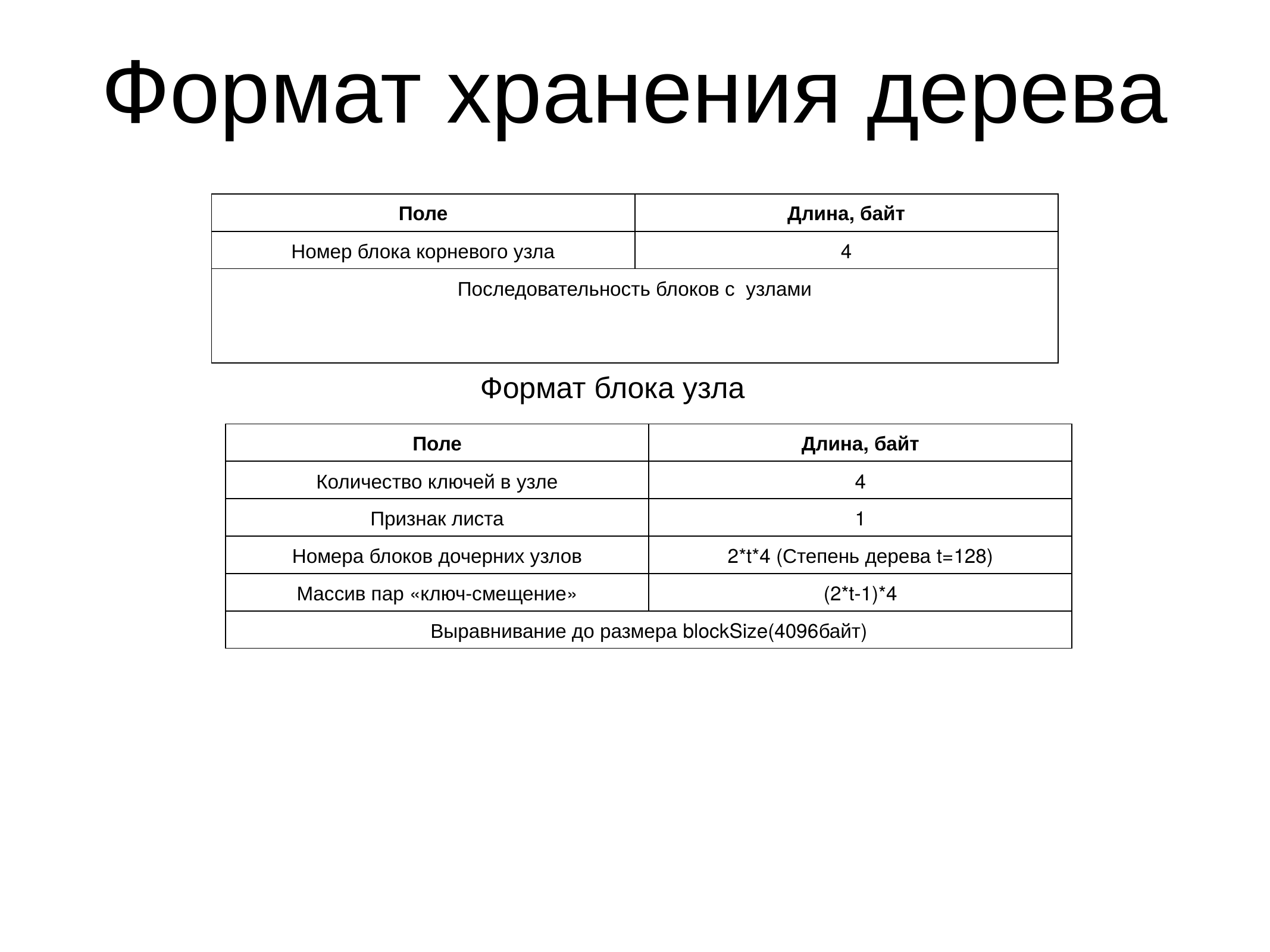

# Формат хранения дерева
| Поле | Длина, байт |
| --- | --- |
| Номер блока корневого узла | 4 |
| Последовательность блоков с узлами |  |
Формат блока узла
| Поле | Длина, байт |
| --- | --- |
| Количество ключей в узле | 4 |
| Признак листа | 1 |
| Номера блоков дочерних узлов | 2\*t\*4 (Степень дерева t=128) |
| Массив пар «ключ-смещение» | (2\*t-1)\*4 |
| Выравнивание до размера blockSize(4096байт) |  |